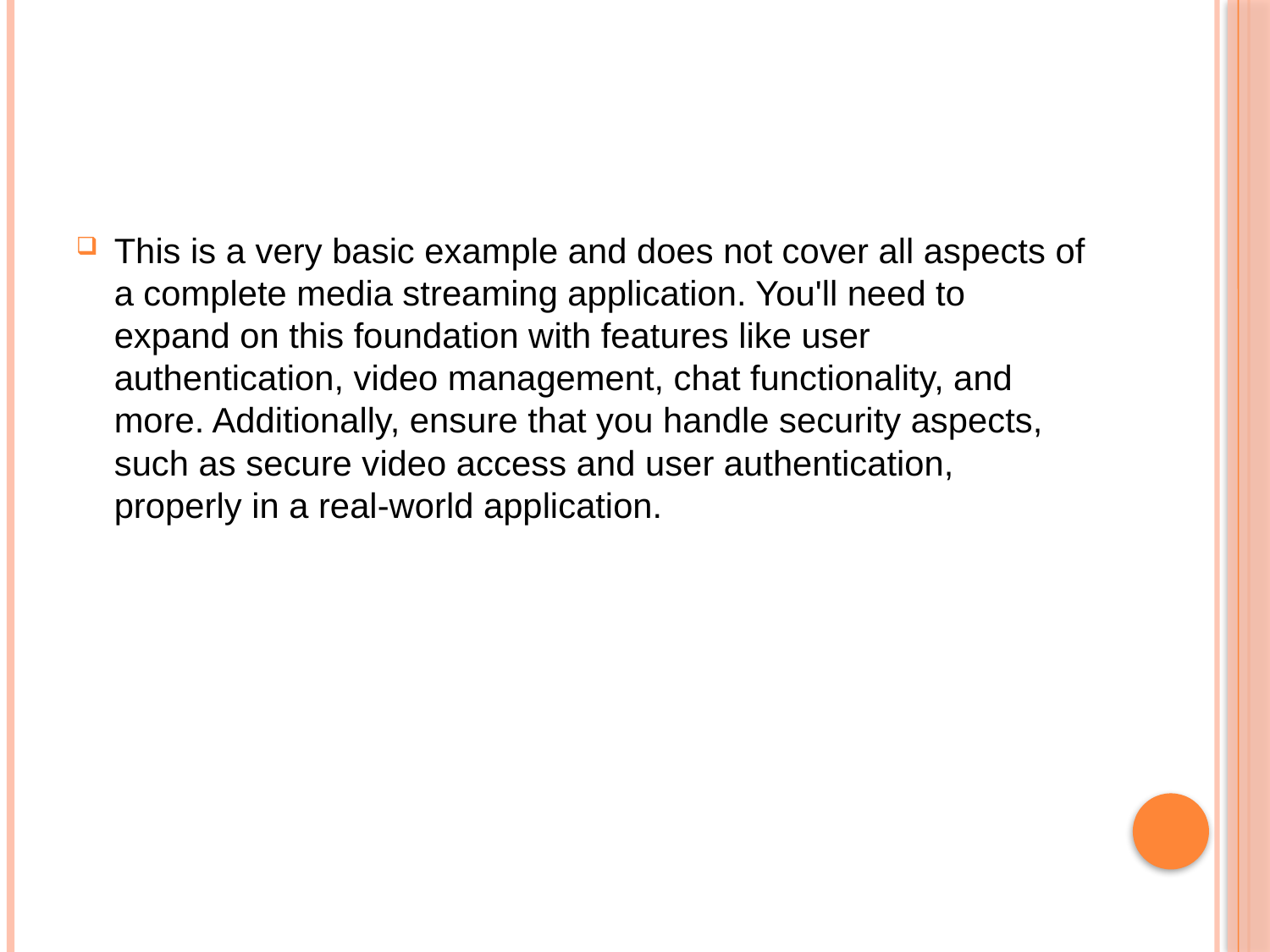

#
This is a very basic example and does not cover all aspects of a complete media streaming application. You'll need to expand on this foundation with features like user authentication, video management, chat functionality, and more. Additionally, ensure that you handle security aspects, such as secure video access and user authentication, properly in a real-world application.